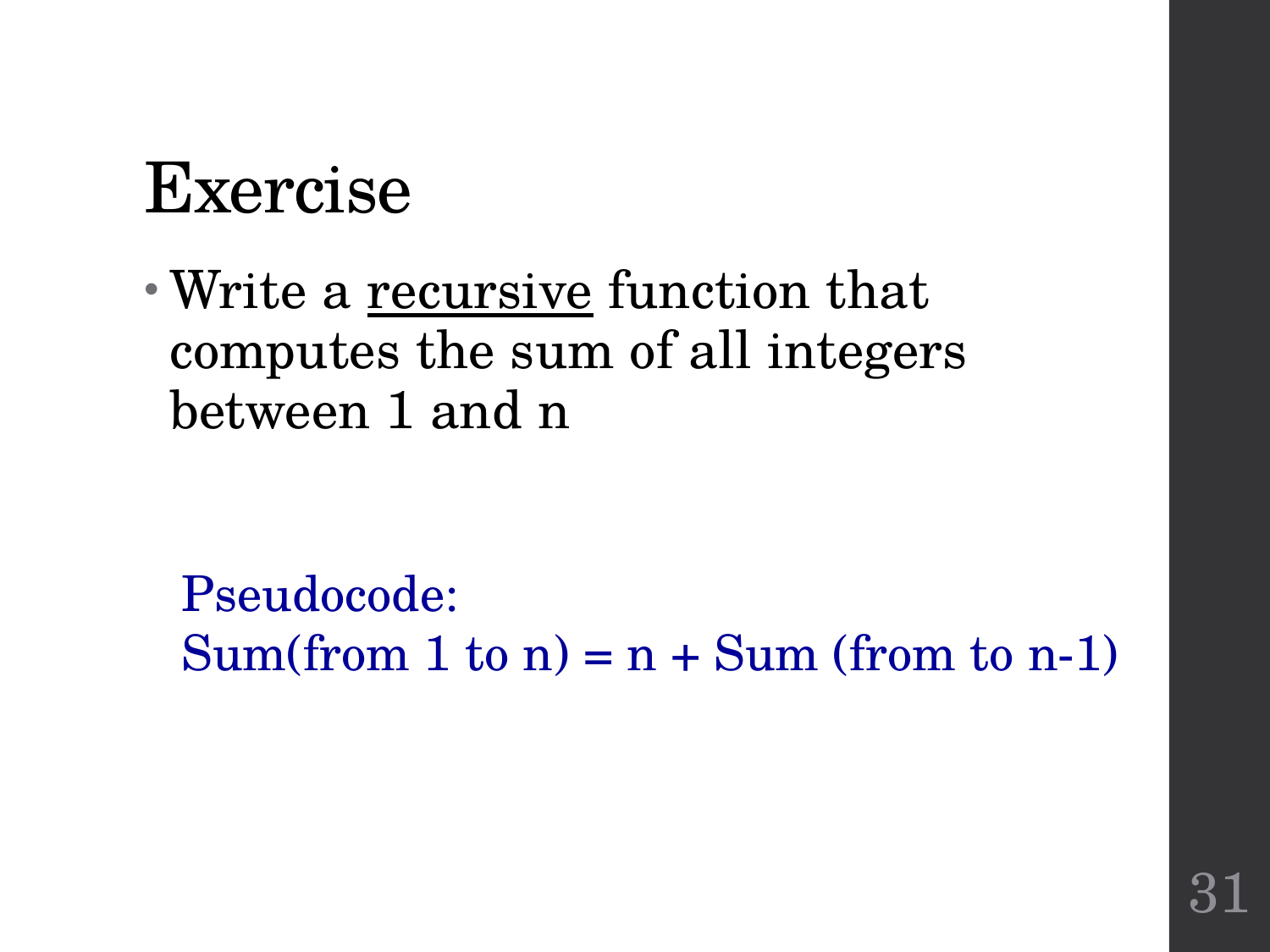

# Exercise
Write a recursive function that computes the sum of all integers between 1 and n

Pseudocode:
Sum(from 1 to n) = n + Sum (from to n-1)
31